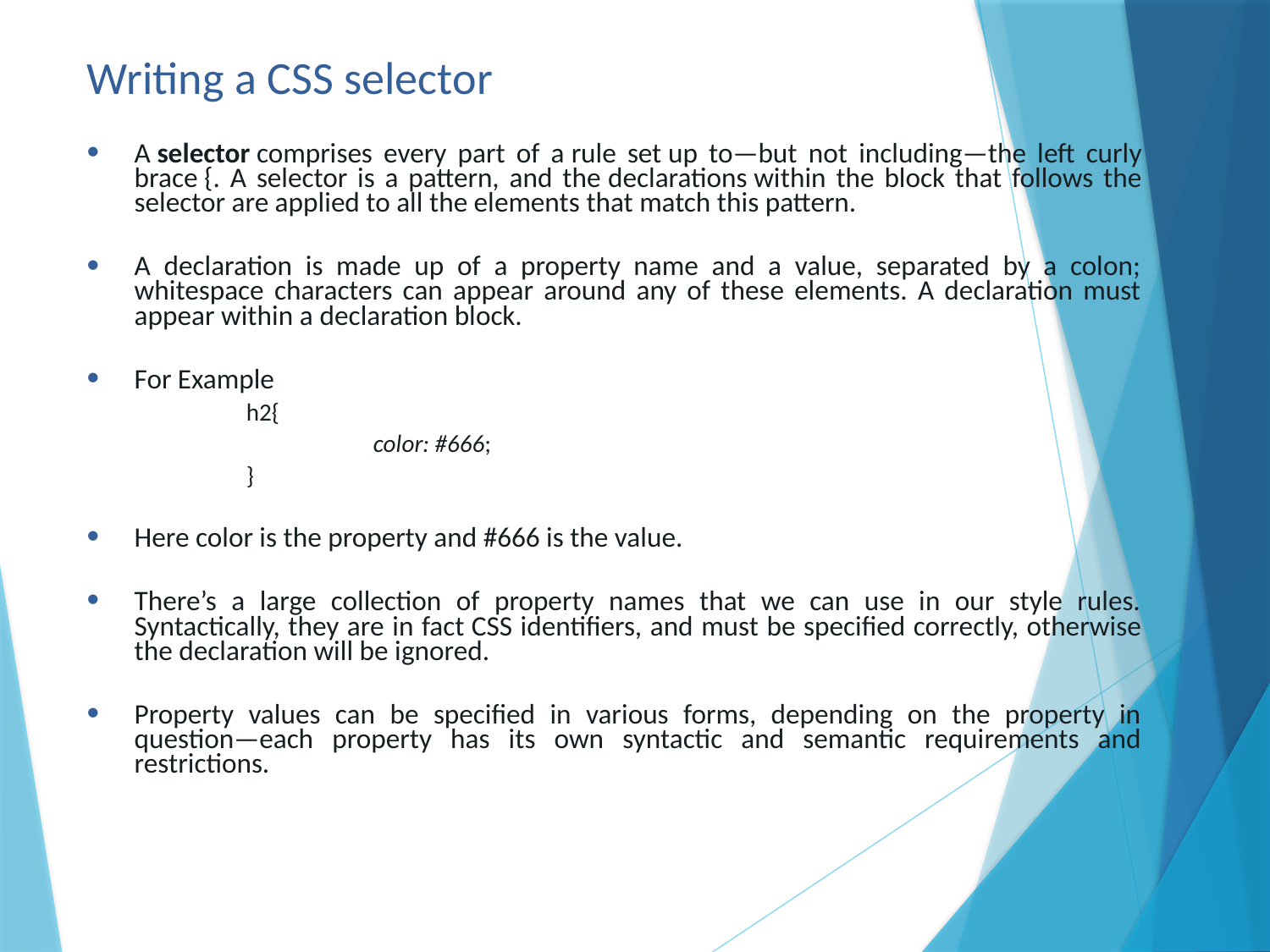

# Writing a CSS selector
A selector comprises every part of a rule set up to—but not including—the left curly brace {. A selector is a pattern, and the declarations within the block that follows the selector are applied to all the elements that match this pattern.

A declaration is made up of a property name and a value, separated by a colon; whitespace characters can appear around any of these elements. A declaration must appear within a declaration block.

For Example
	h2{
		color: #666;
	}

Here color is the property and #666 is the value.

There’s a large collection of property names that we can use in our style rules. Syntactically, they are in fact CSS identifiers, and must be specified correctly, otherwise the declaration will be ignored.

Property values can be specified in various forms, depending on the property in question—each property has its own syntactic and semantic requirements and restrictions.